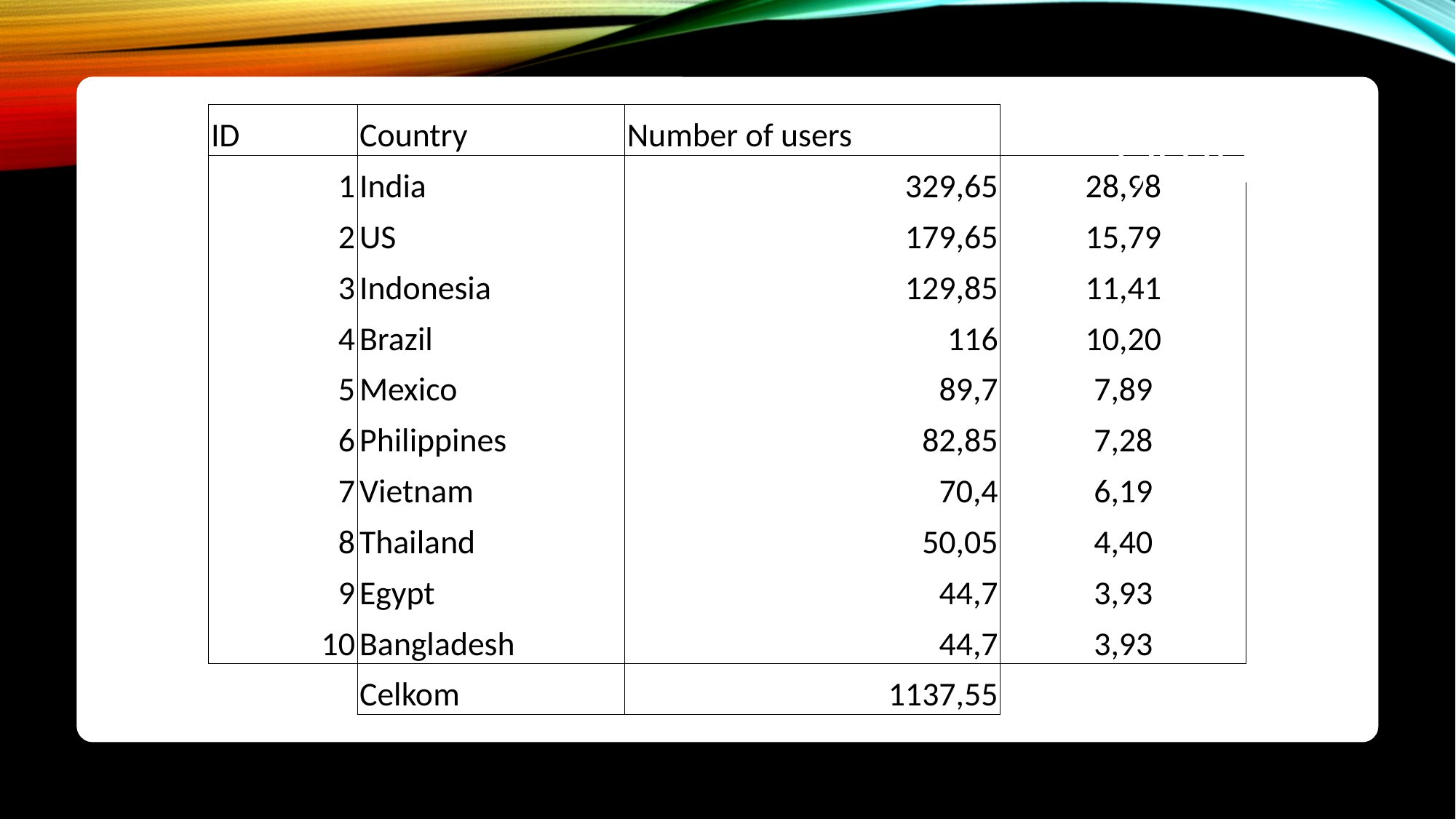

tabuľka

| ID | Country | Number of users |  |
| --- | --- | --- | --- |
| 1 | India | 329,65 | 28,98 |
| 2 | US | 179,65 | 15,79 |
| 3 | Indonesia | 129,85 | 11,41 |
| 4 | Brazil | 116 | 10,20 |
| 5 | Mexico | 89,7 | 7,89 |
| 6 | Philippines | 82,85 | 7,28 |
| 7 | Vietnam | 70,4 | 6,19 |
| 8 | Thailand | 50,05 | 4,40 |
| 9 | Egypt | 44,7 | 3,93 |
| 10 | Bangladesh | 44,7 | 3,93 |
|  | Celkom | 1137,55 |  |